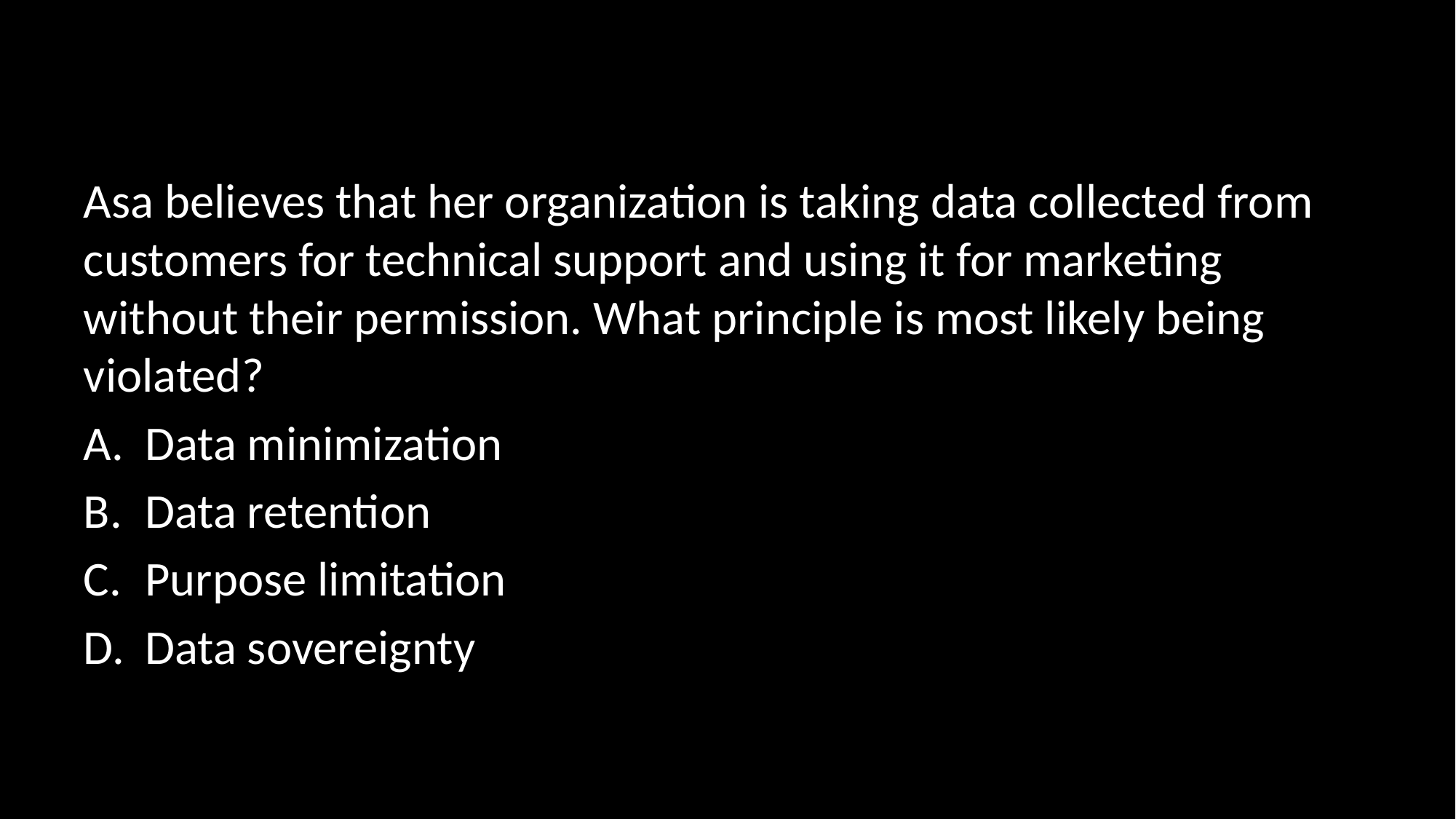

#
Asa believes that her organization is taking data collected from customers for technical support and using it for marketing without their permission. What principle is most likely being violated?
Data minimization
Data retention
Purpose limitation
Data sovereignty